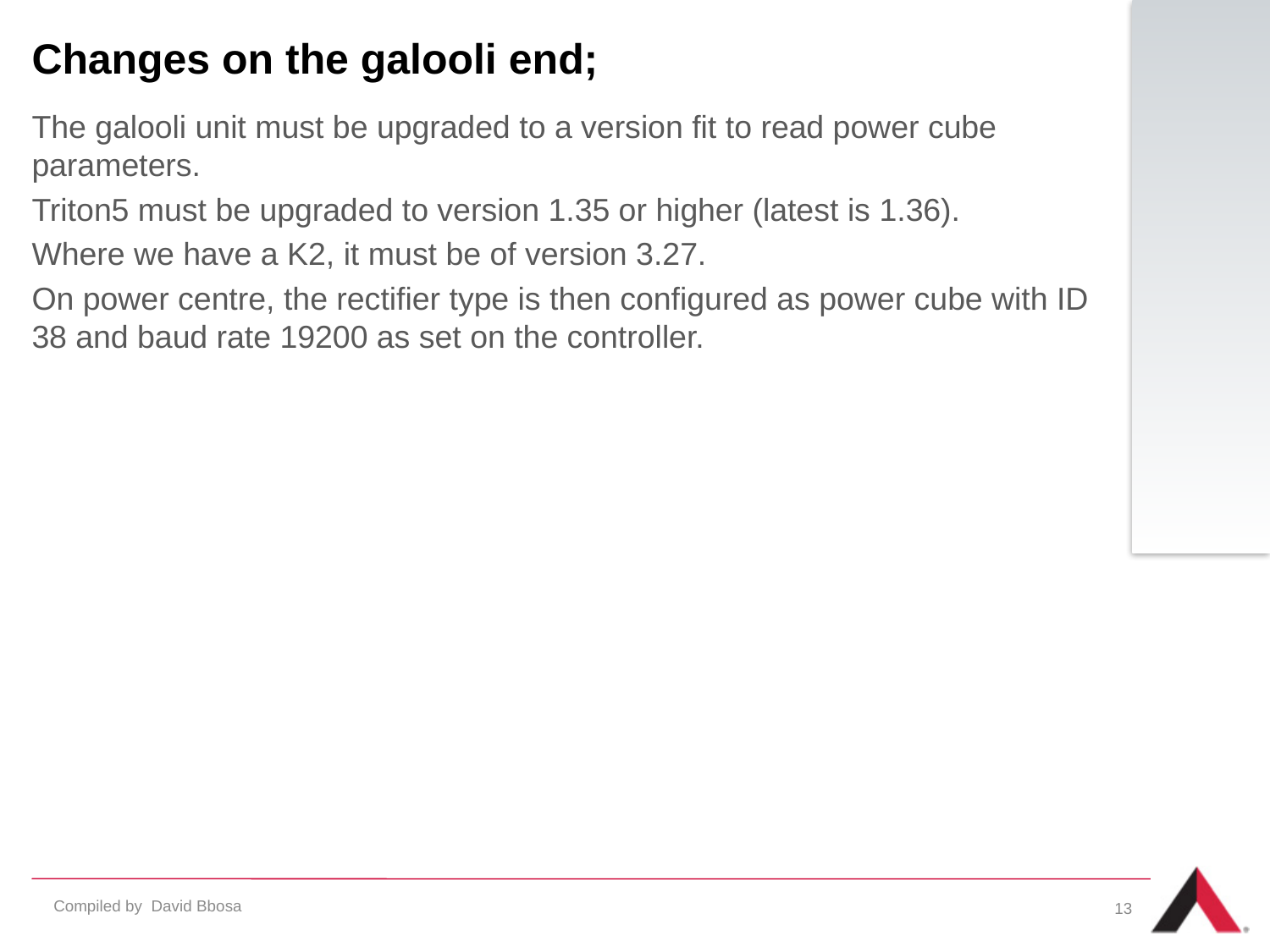

# Changes on the galooli end;

The galooli unit must be upgraded to a version fit to read power cube parameters.
Triton5 must be upgraded to version 1.35 or higher (latest is 1.36).
Where we have a K2, it must be of version 3.27.
On power centre, the rectifier type is then configured as power cube with ID 38 and baud rate 19200 as set on the controller.
Compiled by  David Bbosa
13